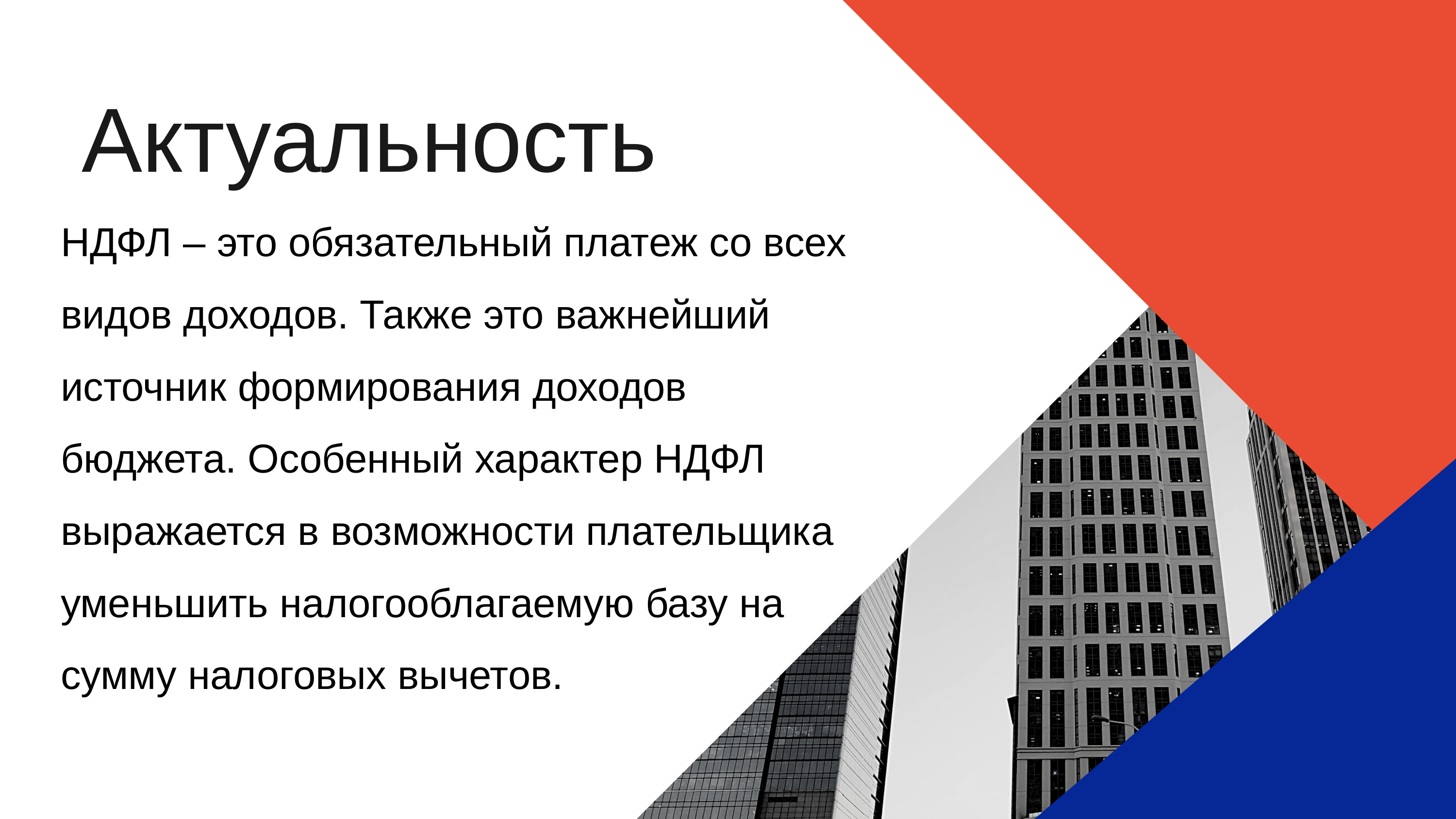

Актуальность
НДФЛ – это обязательный платеж со всех видов доходов. Также это важнейший источник формирования доходов бюджета. Особенный характер НДФЛ выражается в возможности плательщика уменьшить налогооблагаемую базу на сумму налоговых вычетов.